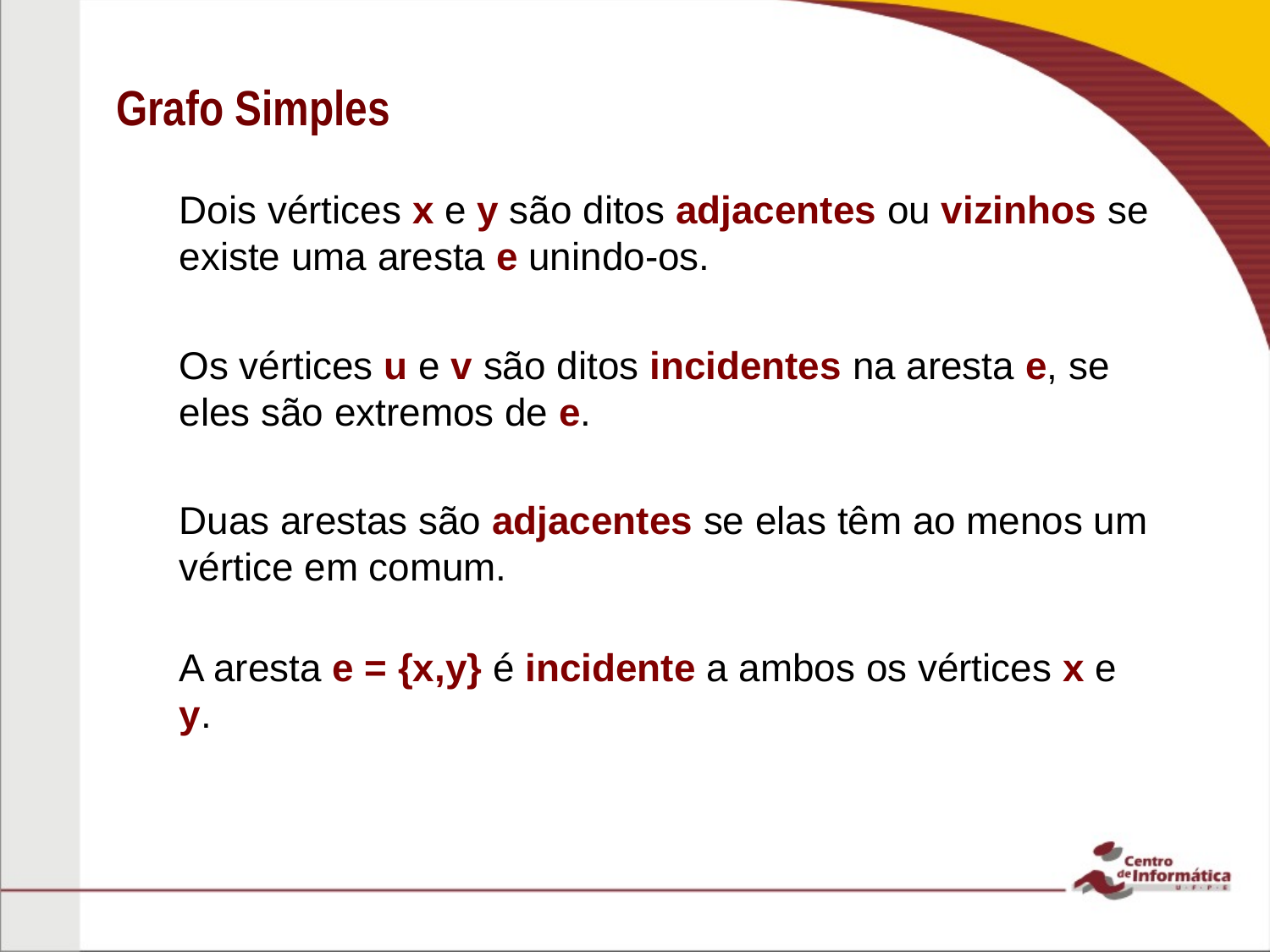

# Grafo Simples
Dois vértices x e y são ditos adjacentes ou vizinhos se existe uma aresta e unindo-os.

Os vértices u e v são ditos incidentes na aresta e, se eles são extremos de e.

Duas arestas são adjacentes se elas têm ao menos um vértice em comum.
A aresta e = {x,y} é incidente a ambos os vértices x e y.